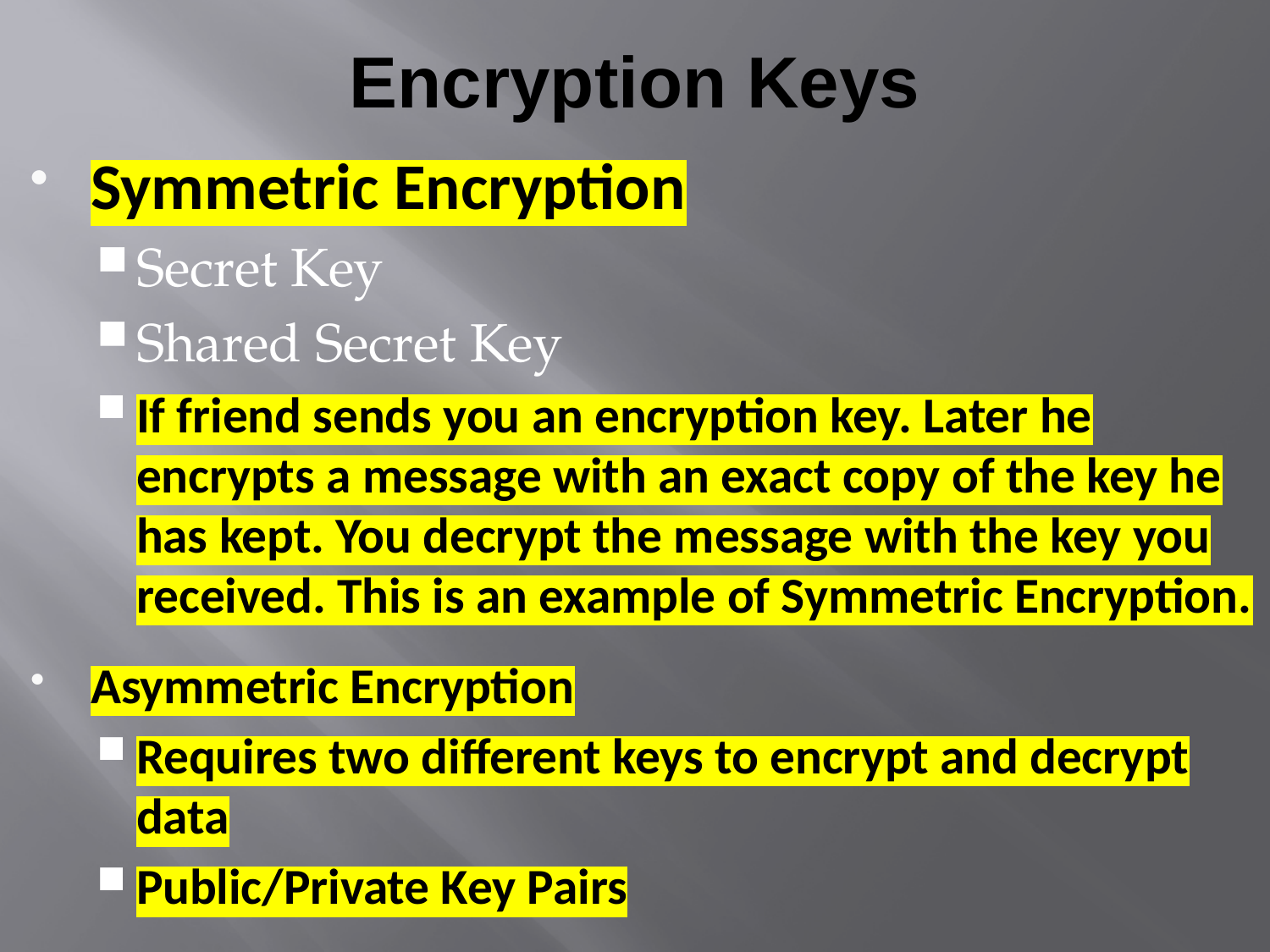

# Encryption Keys
Symmetric Encryption
Secret Key
Shared Secret Key
If friend sends you an encryption key. Later he encrypts a message with an exact copy of the key he has kept. You decrypt the message with the key you received. This is an example of Symmetric Encryption.
Asymmetric Encryption
Requires two different keys to encrypt and decrypt data
Public/Private Key Pairs